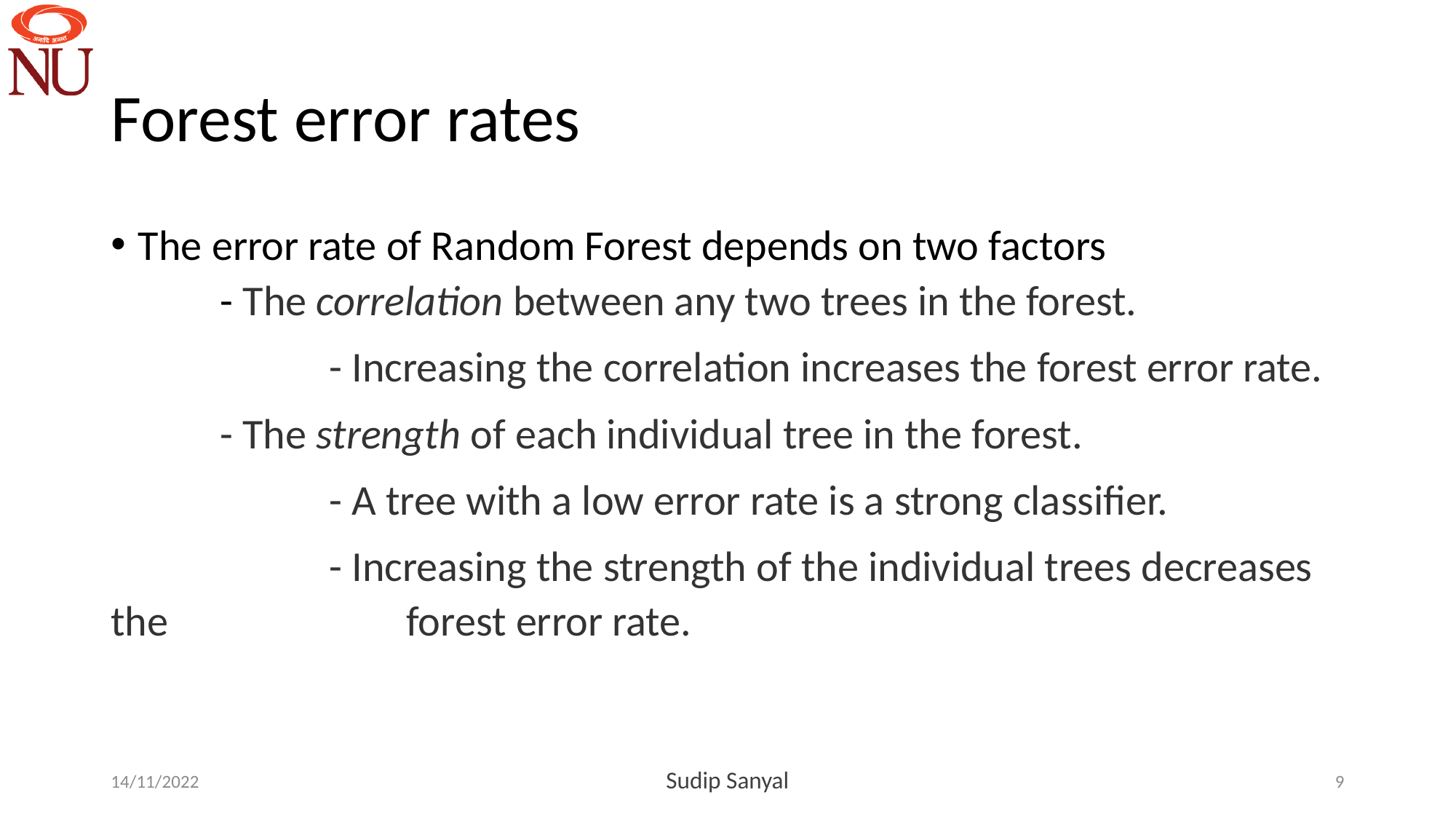

# Forest error rates
The error rate of Random Forest depends on two factors
	- The correlation between any two trees in the forest.
		- Increasing the correlation increases the forest error rate.
	- The strength of each individual tree in the forest.
		- A tree with a low error rate is a strong classifier.
		- Increasing the strength of the individual trees decreases the 	 	        forest error rate.

14/11/2022
Sudip Sanyal
9